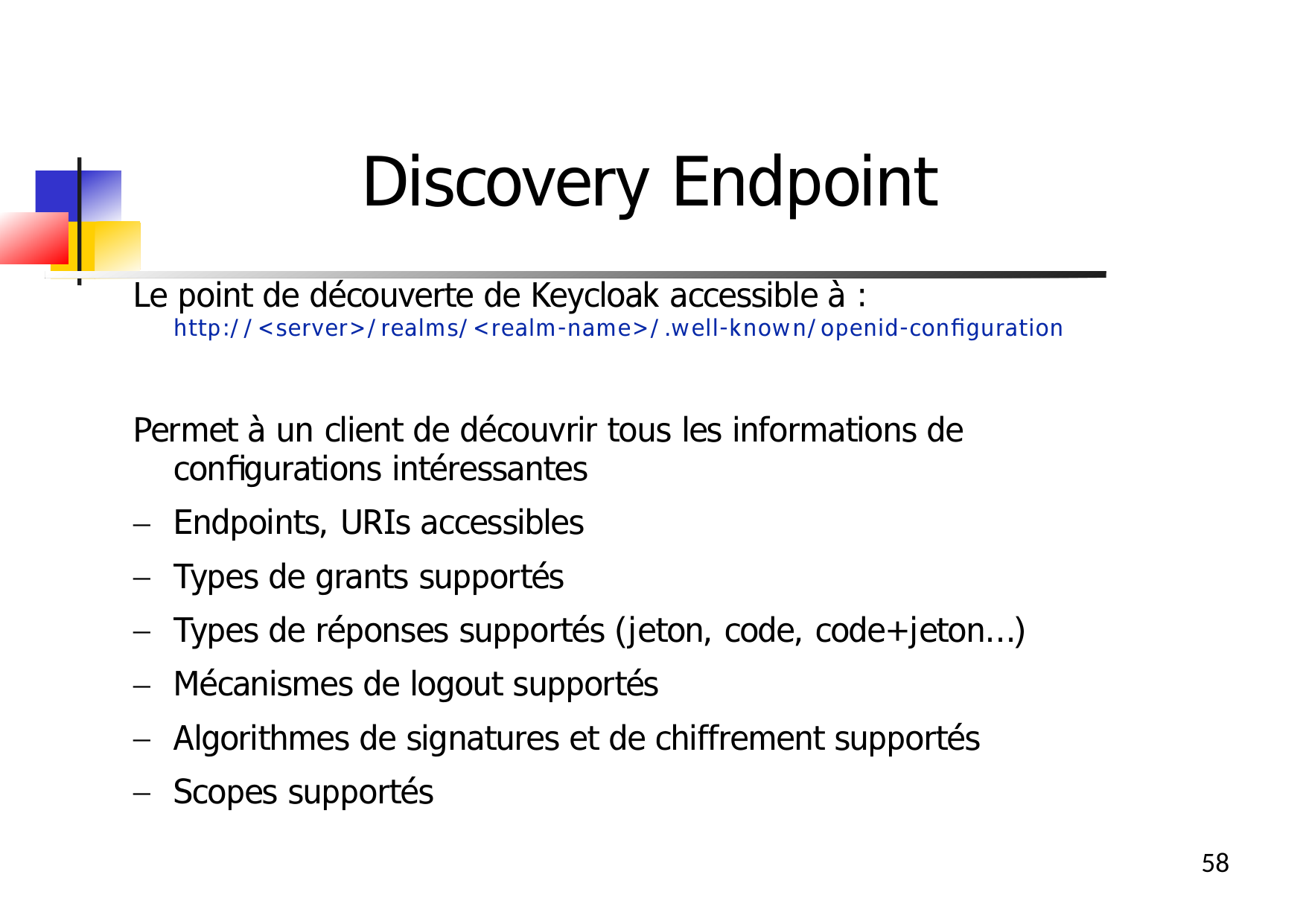

Discovery Endpoint
Le point de découverte de Keycloak accessible à :
http://<server>/realms/<realm-name>/.well-known/openid-configuration

Permet à un client de découvrir tous les informations de configurations intéressantes
Endpoints, URIs accessibles
Types de grants supportés
Types de réponses supportés (jeton, code, code+jeton...)
Mécanismes de logout supportés
Algorithmes de signatures et de chiffrement supportés
Scopes supportés